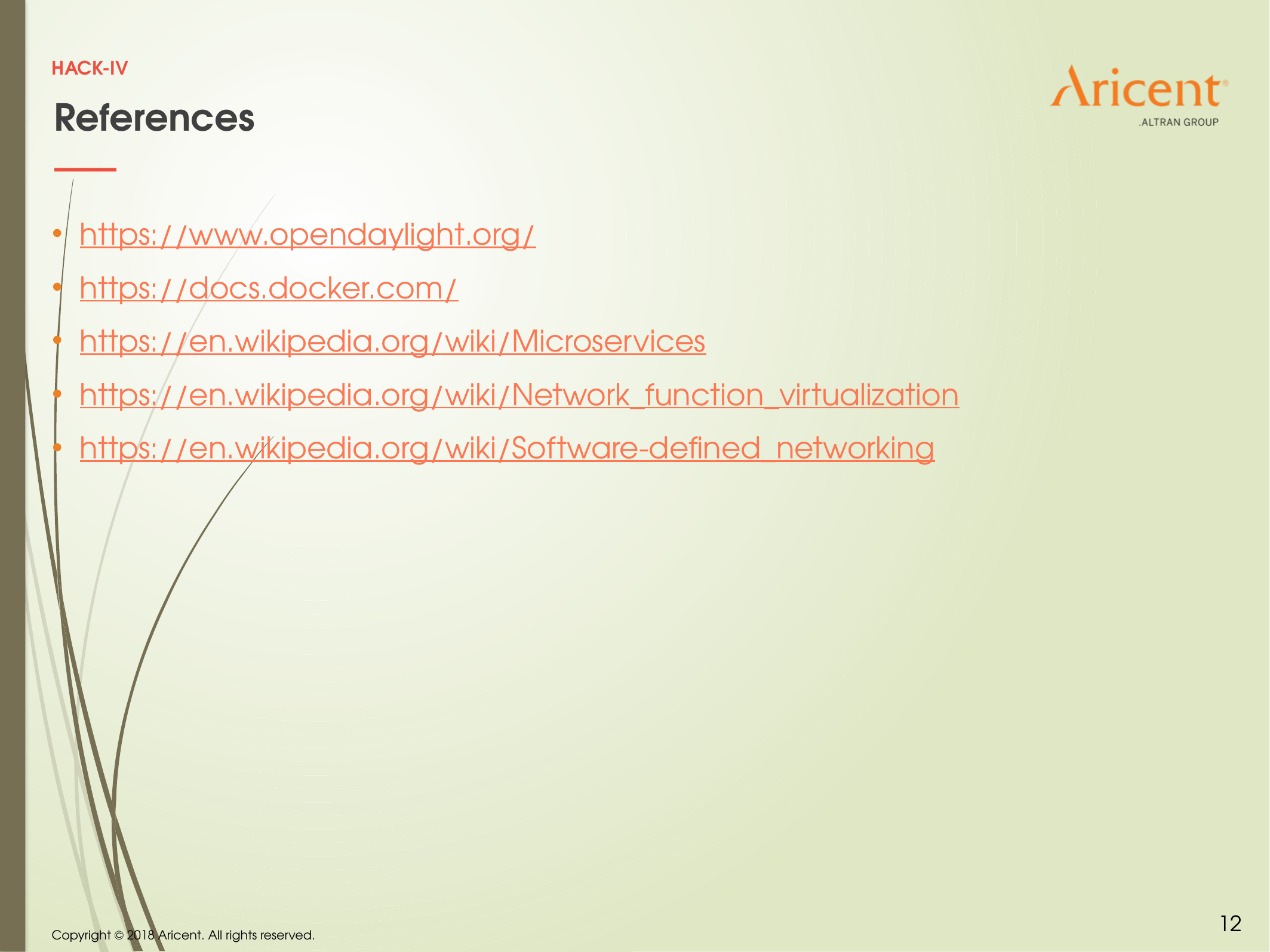

HACK-IV
References
https://www.opendaylight.org/
https://docs.docker.com/
https://en.wikipedia.org/wiki/Microservices
https://en.wikipedia.org/wiki/Network_function_virtualization
https://en.wikipedia.org/wiki/Software-defined_networking